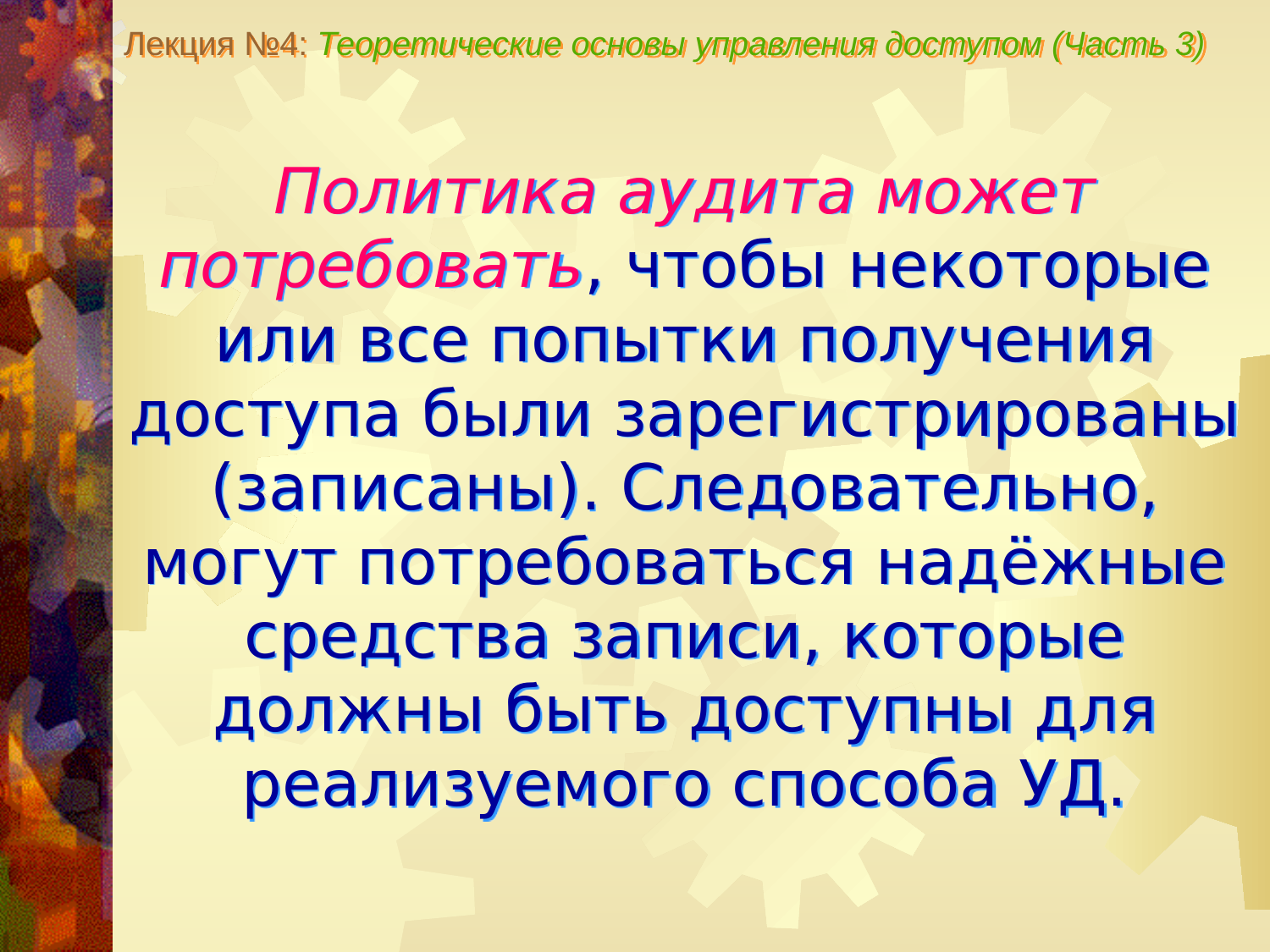

Лекция №4: Теоретические основы управления доступом (Часть 3)
Политика аудита может потребовать, чтобы некоторые или все попытки получения доступа были зарегистрированы (записаны). Следовательно, могут потребоваться надёжные средства записи, которые должны быть доступны для реализуемого способа УД.